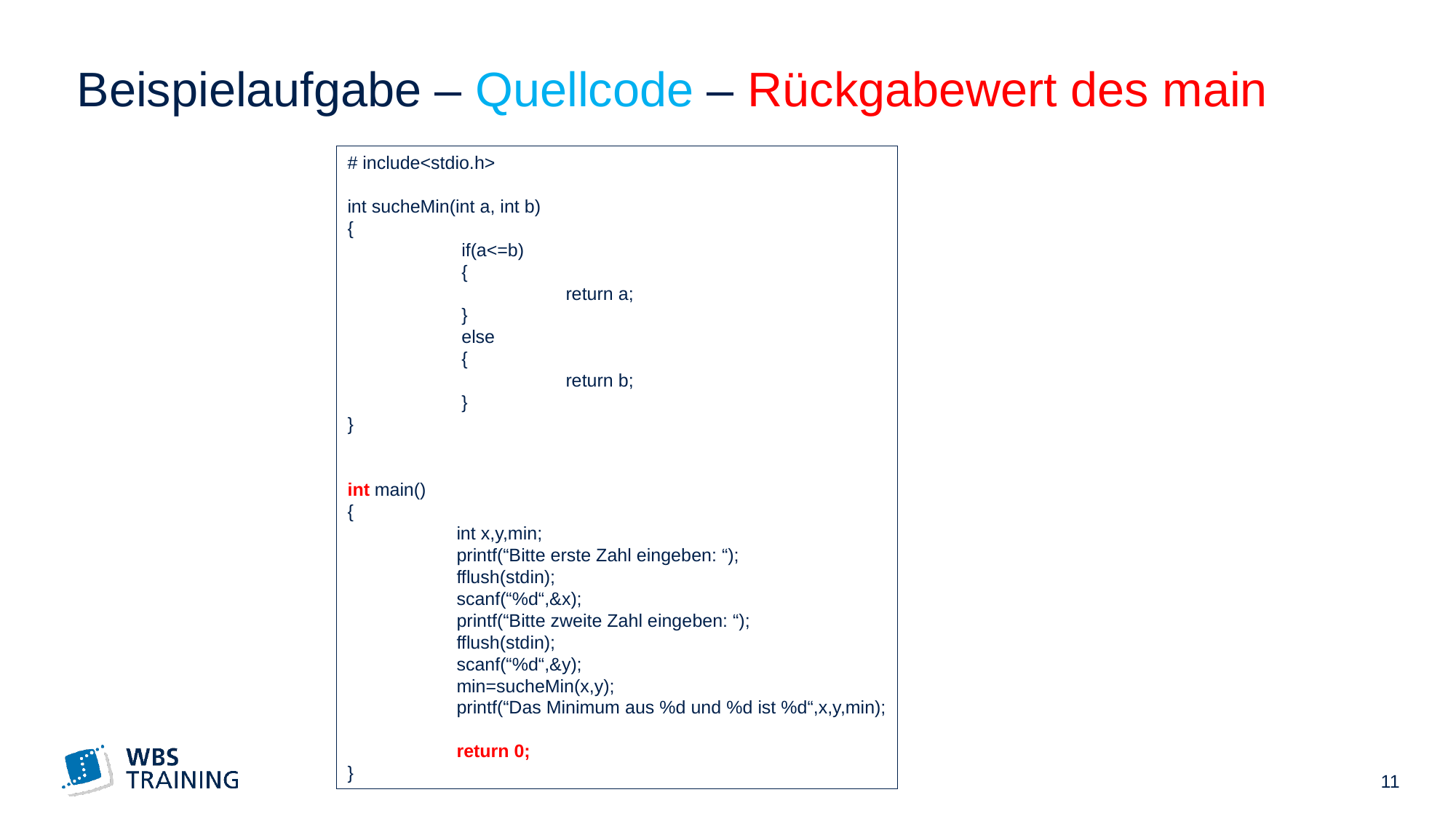

# Beispielaufgabe – Quellcode – Rückgabewert des main
# include<stdio.h>

int sucheMin(int a, int b)
{
	 if(a<=b)
	 {
		return a;
	 }
	 else
	 {
		return b;
	 }
}

int main()
{
	int x,y,min;
	printf(“Bitte erste Zahl eingeben: “);
	fflush(stdin);
	scanf(“%d“,&x);
	printf(“Bitte zweite Zahl eingeben: “);
	fflush(stdin);
	scanf(“%d“,&y);
	min=sucheMin(x,y);
	printf(“Das Minimum aus %d und %d ist %d“,x,y,min);

	return 0;
}
    11